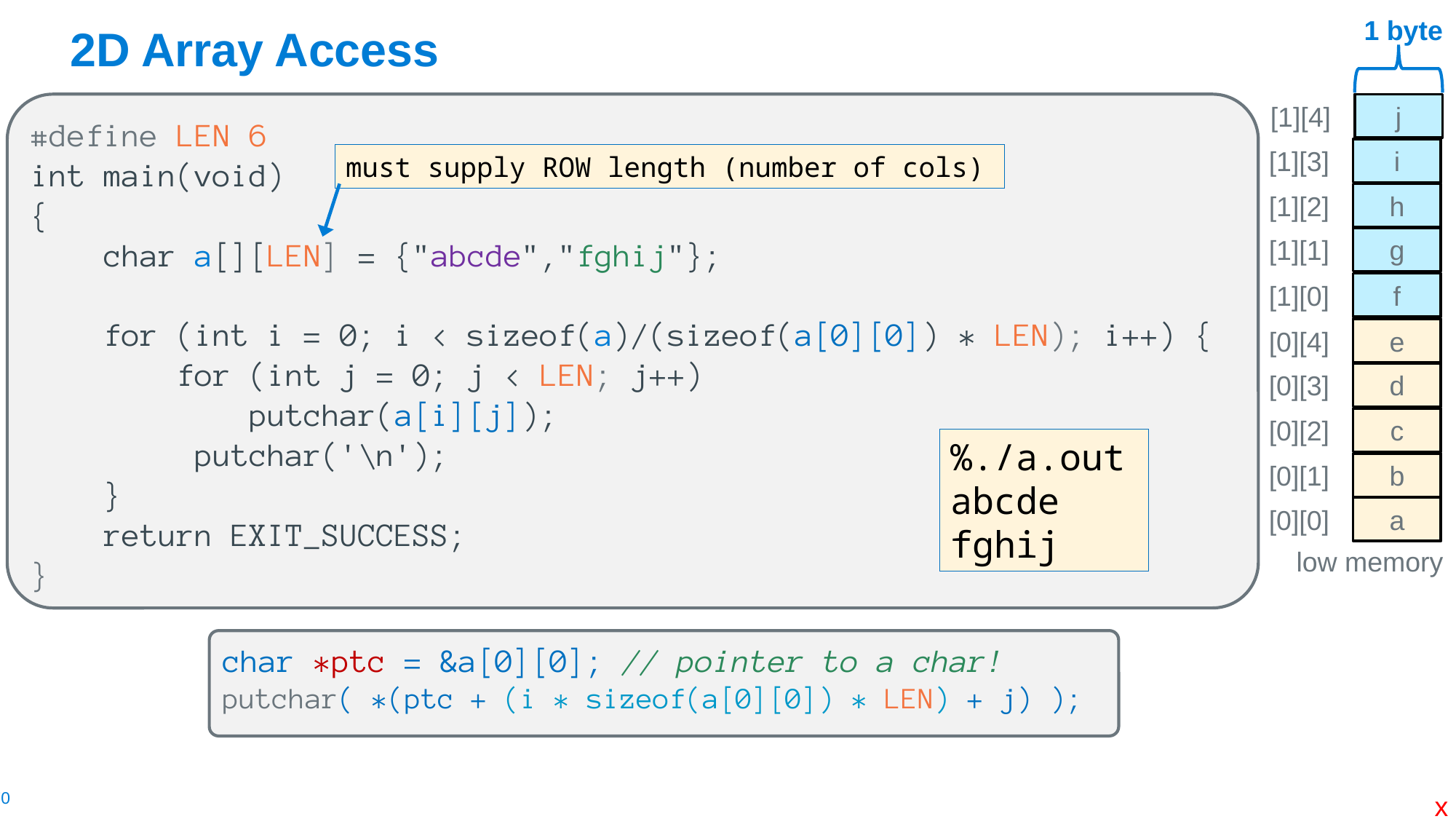

# 2D Array Access
1 byte

#define LEN 6
int main(void)
{
    char a[][LEN] = {"abcde","fghij"};

    for (int i = 0; i < sizeof(a)/(sizeof(a[0][0]) * LEN); i++) {
        for (int j = 0; j < LEN; j++)
            putchar(a[i][j]);
         putchar('\n');
    }
    return EXIT_SUCCESS;
}
[1][4]
j
[1][3]
i
must supply ROW length (number of cols)
[1][2]
h
[1][1]
g
[1][0]
f
[0][4]
e
[0][3]
d
[0][2]
c
%./a.out
abcde
fghij
[0][1]
b
[0][0]
a
low memory
char *ptc = &a[0][0]; // pointer to a char!
putchar( *(ptc + (i * sizeof(a[0][0]) * LEN) + j) );
x